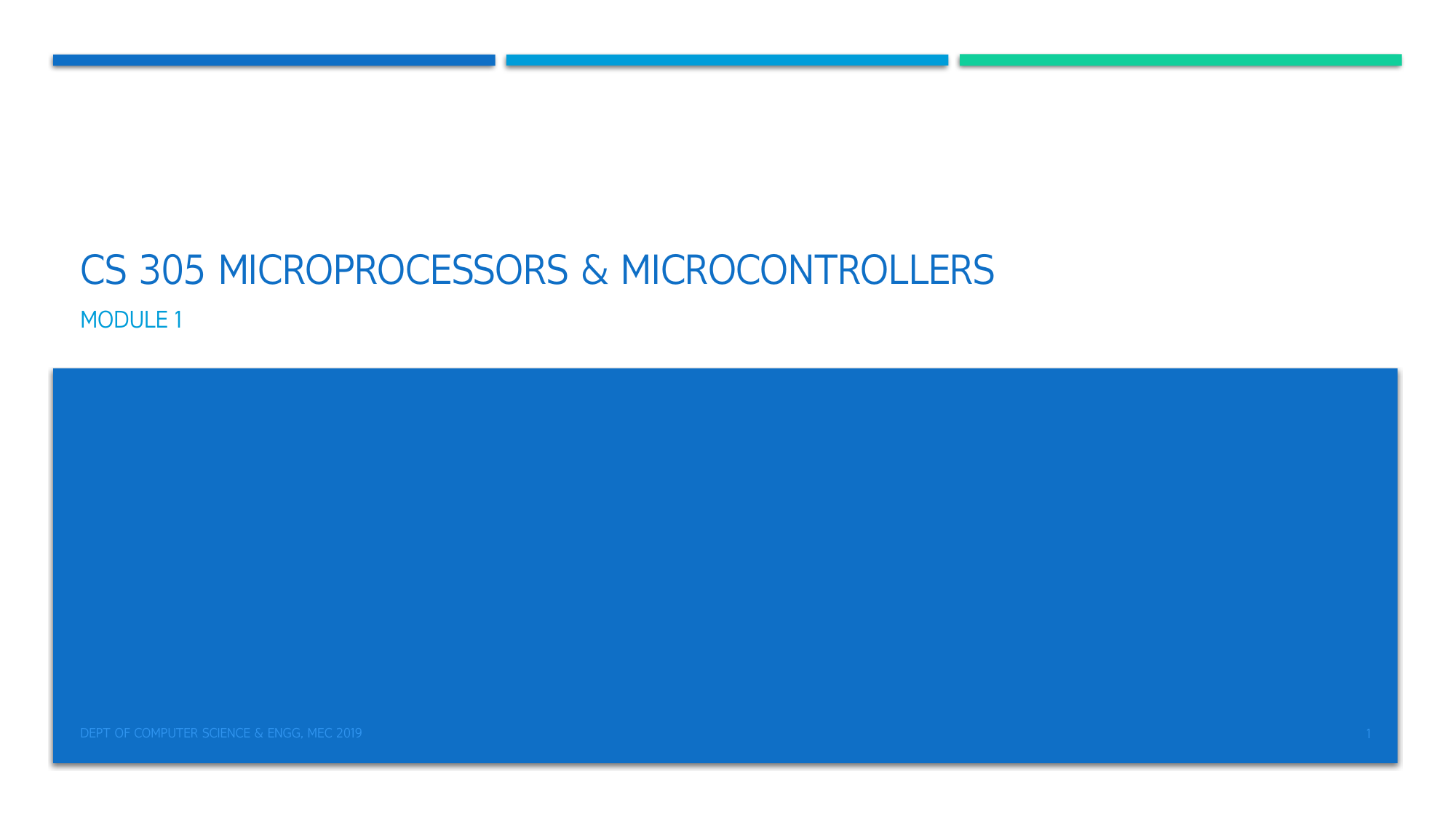

# CS 305 MICROPROCESSORS & MICROCONTROLLERS
MODULE 1
DEPT OF COMPUTER SCIENCE & ENGG, MEC 2019
1